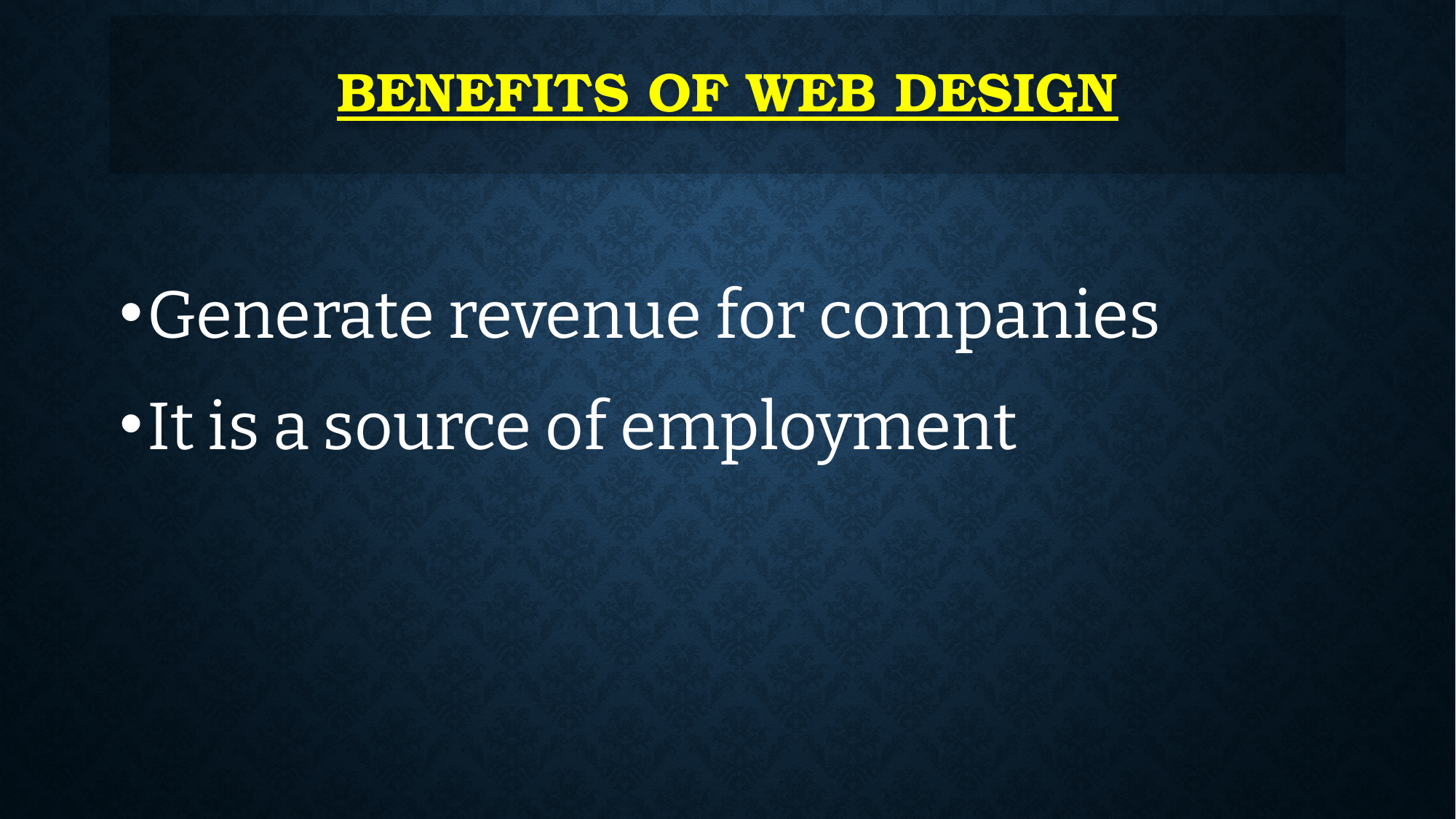

# BENEFITS OF WEB DESIGN
Generate revenue for companies
It is a source of employment